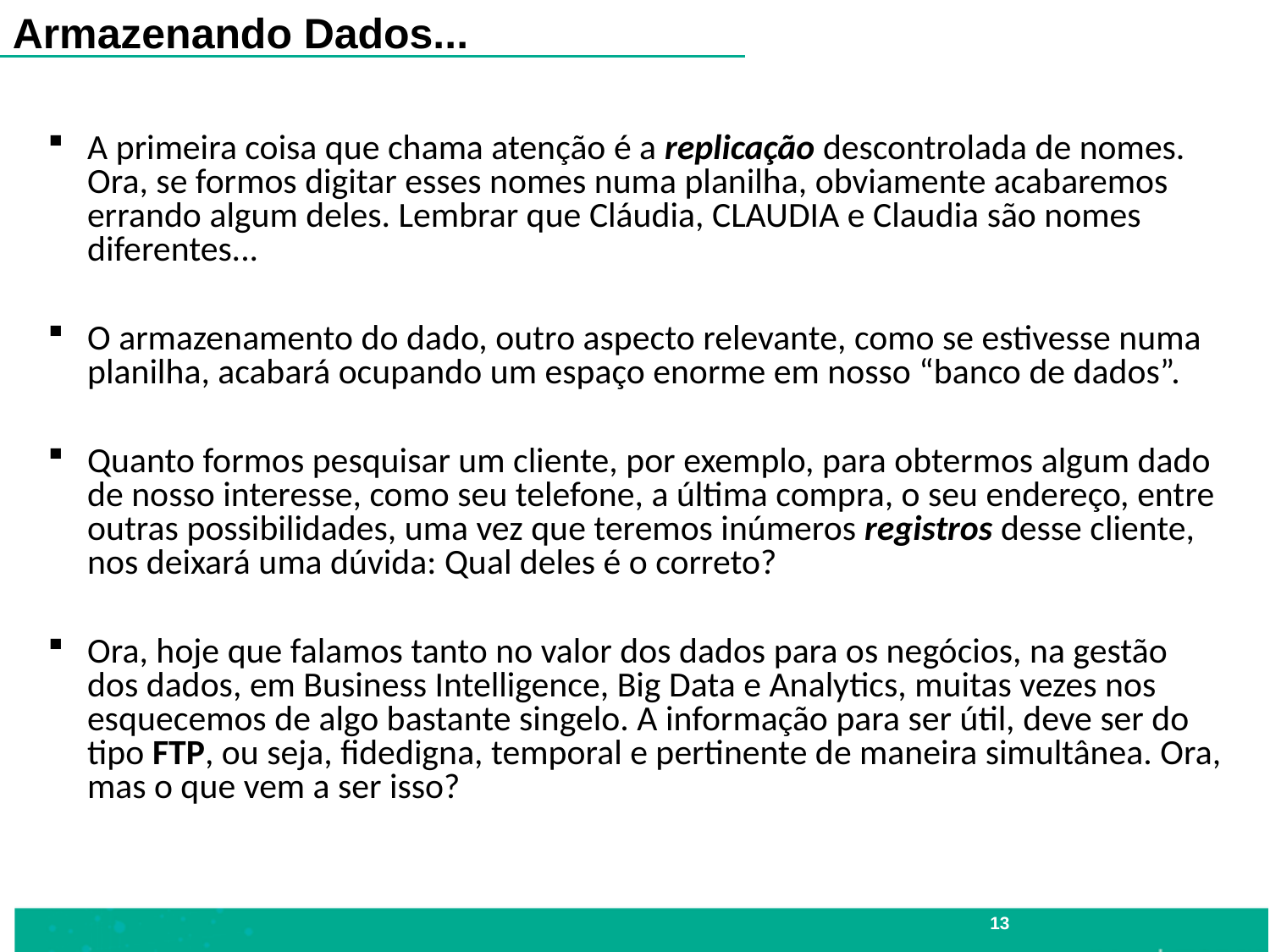

Armazenando Dados...
A primeira coisa que chama atenção é a replicação descontrolada de nomes. Ora, se formos digitar esses nomes numa planilha, obviamente acabaremos errando algum deles. Lembrar que Cláudia, CLAUDIA e Claudia são nomes diferentes...

O armazenamento do dado, outro aspecto relevante, como se estivesse numa planilha, acabará ocupando um espaço enorme em nosso “banco de dados”.

Quanto formos pesquisar um cliente, por exemplo, para obtermos algum dado de nosso interesse, como seu telefone, a última compra, o seu endereço, entre outras possibilidades, uma vez que teremos inúmeros registros desse cliente, nos deixará uma dúvida: Qual deles é o correto?

Ora, hoje que falamos tanto no valor dos dados para os negócios, na gestão dos dados, em Business Intelligence, Big Data e Analytics, muitas vezes nos esquecemos de algo bastante singelo. A informação para ser útil, deve ser do tipo FTP, ou seja, fidedigna, temporal e pertinente de maneira simultânea. Ora, mas o que vem a ser isso?